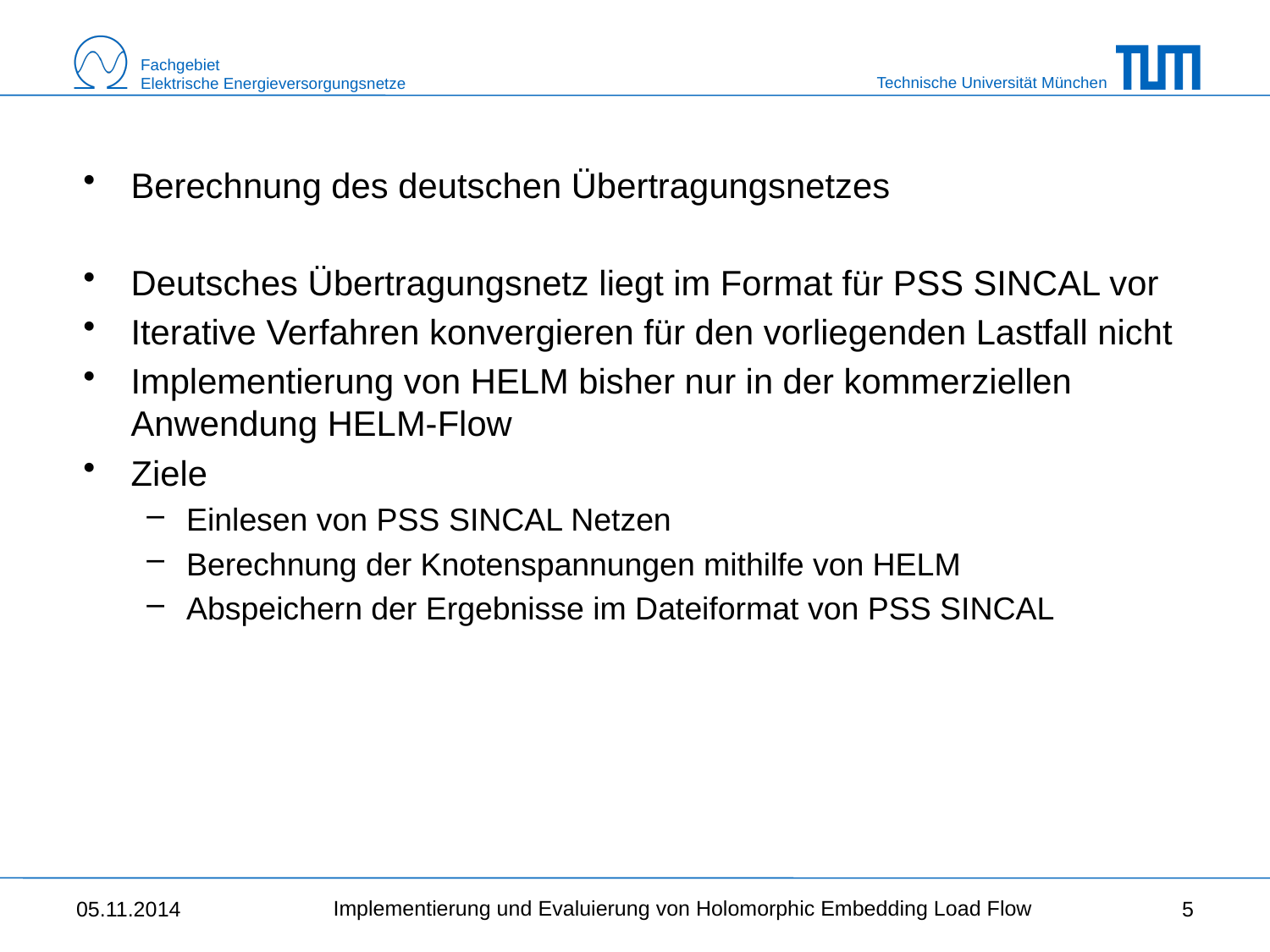

Berechnung des deutschen Übertragungsnetzes
Deutsches Übertragungsnetz liegt im Format für PSS SINCAL vor
Iterative Verfahren konvergieren für den vorliegenden Lastfall nicht
Implementierung von HELM bisher nur in der kommerziellen Anwendung HELM-Flow
Ziele
Einlesen von PSS SINCAL Netzen
Berechnung der Knotenspannungen mithilfe von HELM
Abspeichern der Ergebnisse im Dateiformat von PSS SINCAL

Implementierung und Evaluierung von Holomorphic Embedding Load Flow
05.11.2014
5